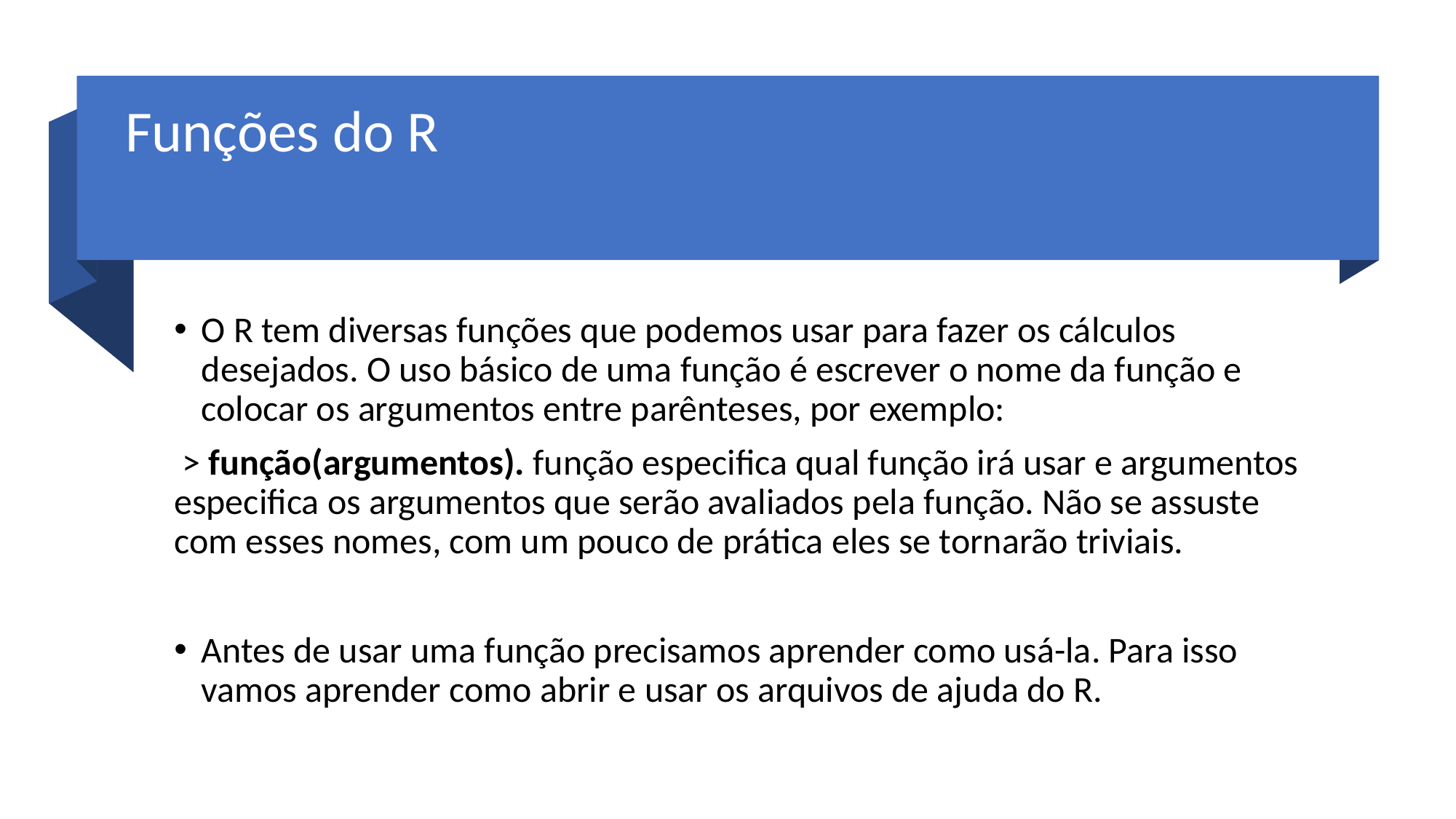

# Funções do R

O R tem diversas funções que podemos usar para fazer os cálculos desejados. O uso básico de uma função é escrever o nome da função e colocar os argumentos entre parênteses, por exemplo:
 > função(argumentos). função especifica qual função irá usar e argumentos especifica os argumentos que serão avaliados pela função. Não se assuste com esses nomes, com um pouco de prática eles se tornarão triviais.

Antes de usar uma função precisamos aprender como usá-la. Para isso vamos aprender como abrir e usar os arquivos de ajuda do R.